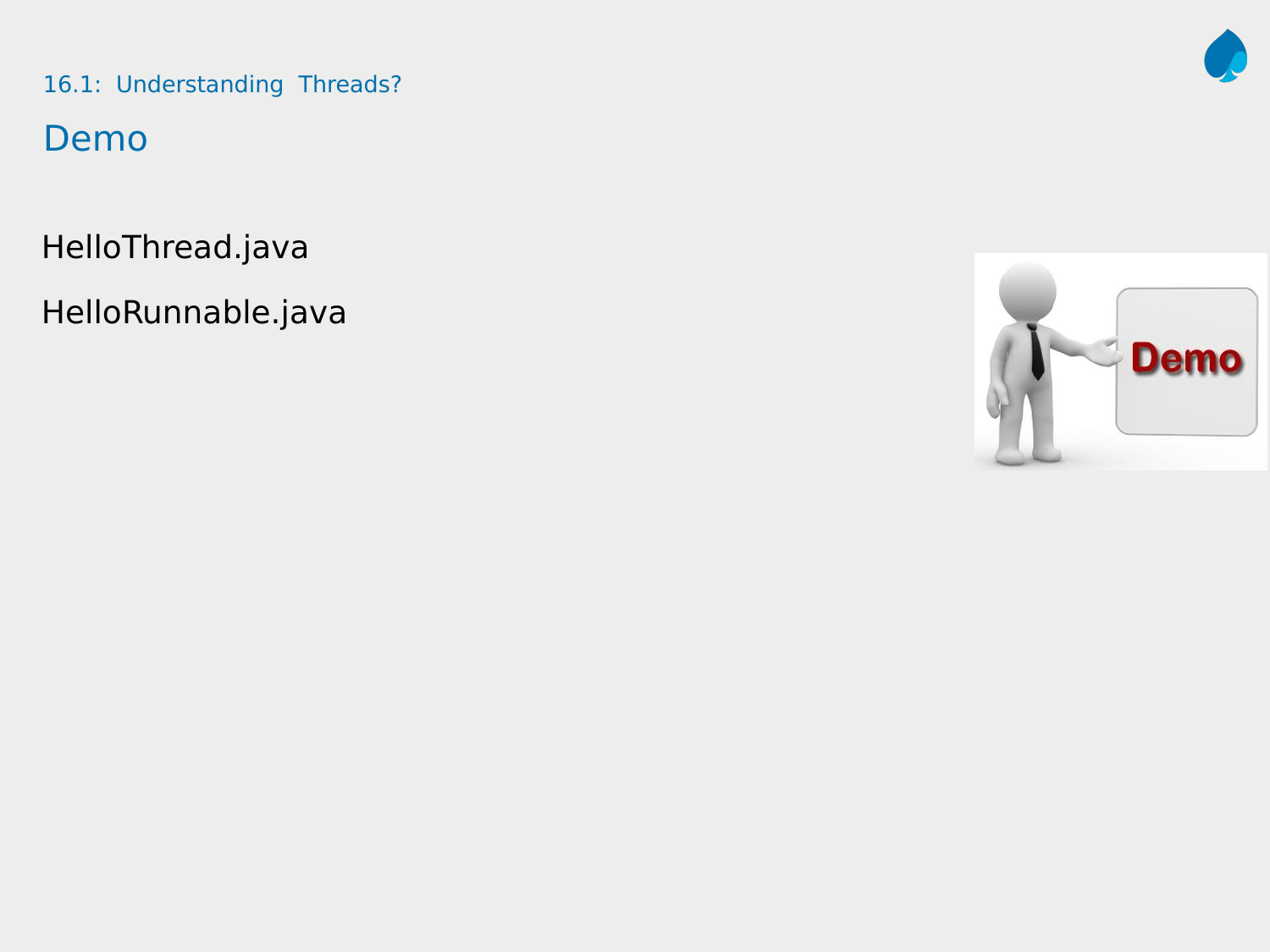

# 16.1:  Understanding  Threads? Demo
HelloThread.java
HelloRunnable.java